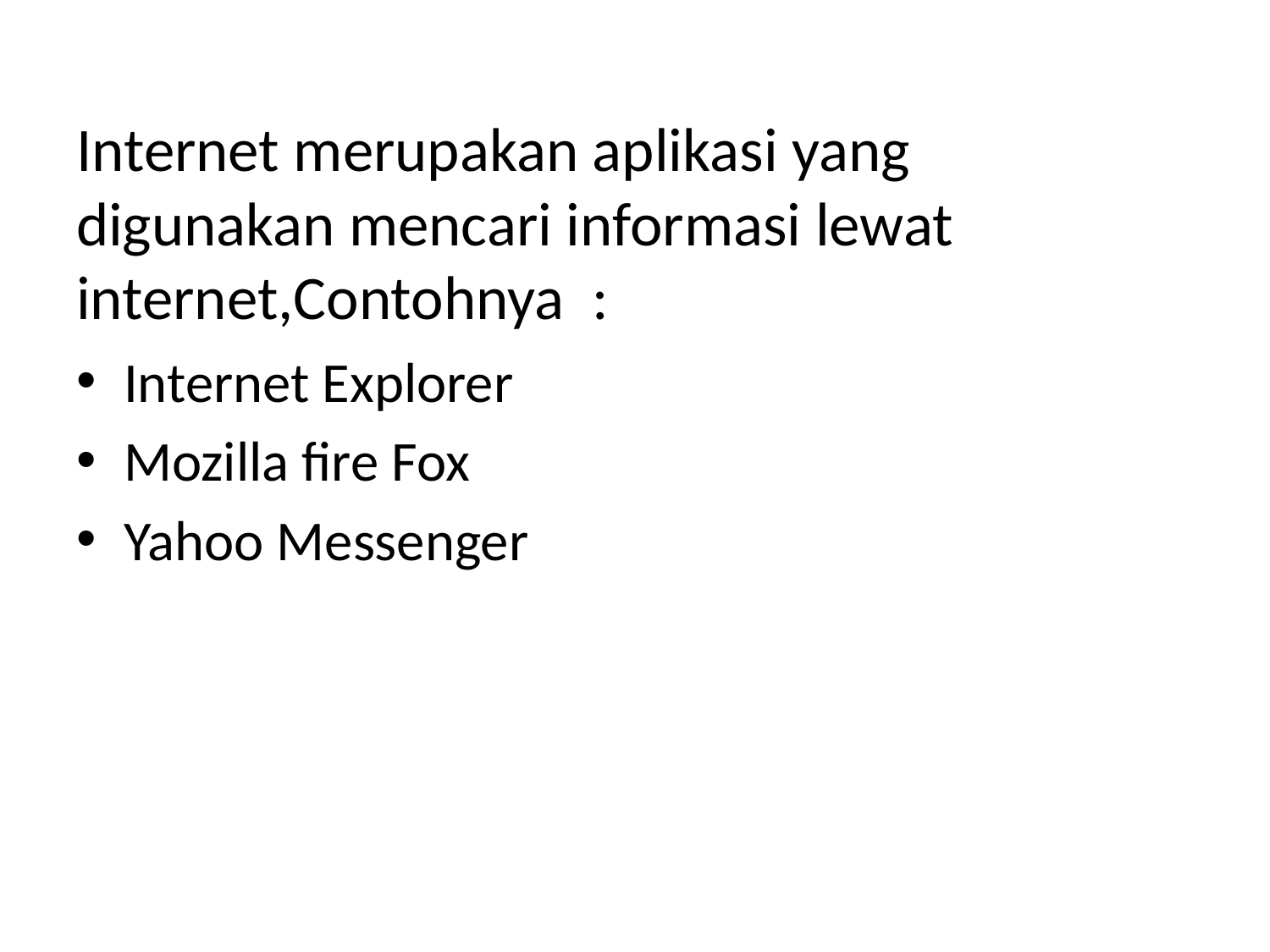

Internet merupakan aplikasi yang digunakan mencari informasi lewat internet,Contohnya  :
Internet Explorer
Mozilla fire Fox
Yahoo Messenger